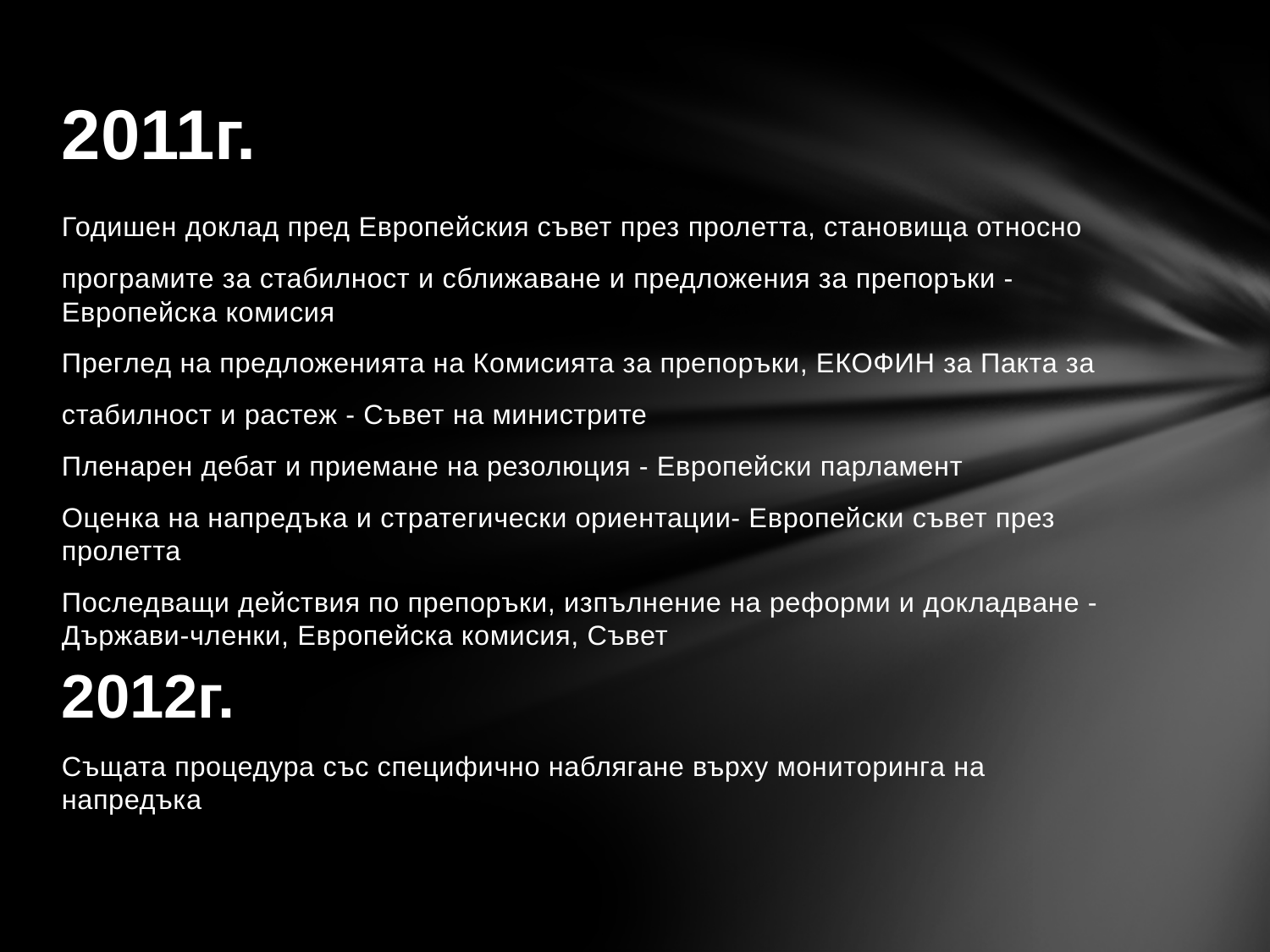

# 2011г.
Годишен доклад пред Европейския съвет през пролетта, становища относно
програмите за стабилност и сближаване и предложения за препоръки - Европейска комисия
Преглед на предложенията на Комисията за препоръки, ЕКОФИН за Пакта за
стабилност и растеж - Съвет на министрите
Пленарен дебат и приемане на резолюция - Европейски парламент
Оценка на напредъка и стратегически ориентации- Европейски съвет през пролетта
Последващи действия по препоръки, изпълнение на реформи и докладване - Държави-членки, Европейска комисия, Съвет
2012г.
Същата процедура със специфично наблягане върху мониторинга на напредъка